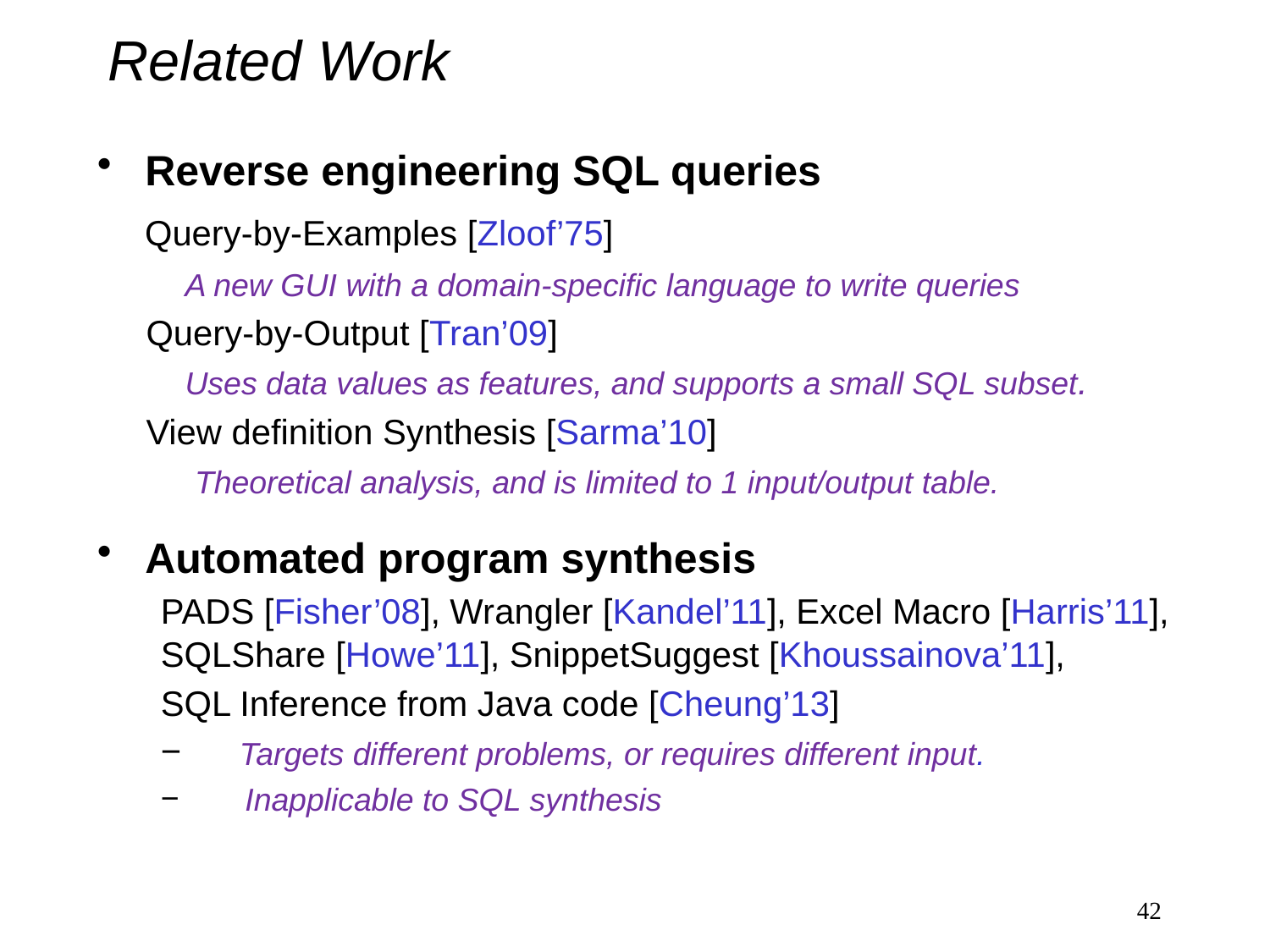

# Related Work
Reverse engineering SQL queries
    Query-by-Examples [Zloof’75]
         A new GUI with a domain-specific language to write queries
     Query-by-Output [Tran’09]
         Uses data values as features, and supports a small SQL subset.
     View definition Synthesis [Sarma’10]
          Theoretical analysis, and is limited to 1 input/output table.

Automated program synthesis
PADS [Fisher’08], Wrangler [Kandel’11], Excel Macro [Harris’11], SQLShare [Howe’11], SnippetSuggest [Khoussainova’11],
SQL Inference from Java code [Cheung’13]
    Targets different problems, or requires different input.
     Inapplicable to SQL synthesis
42